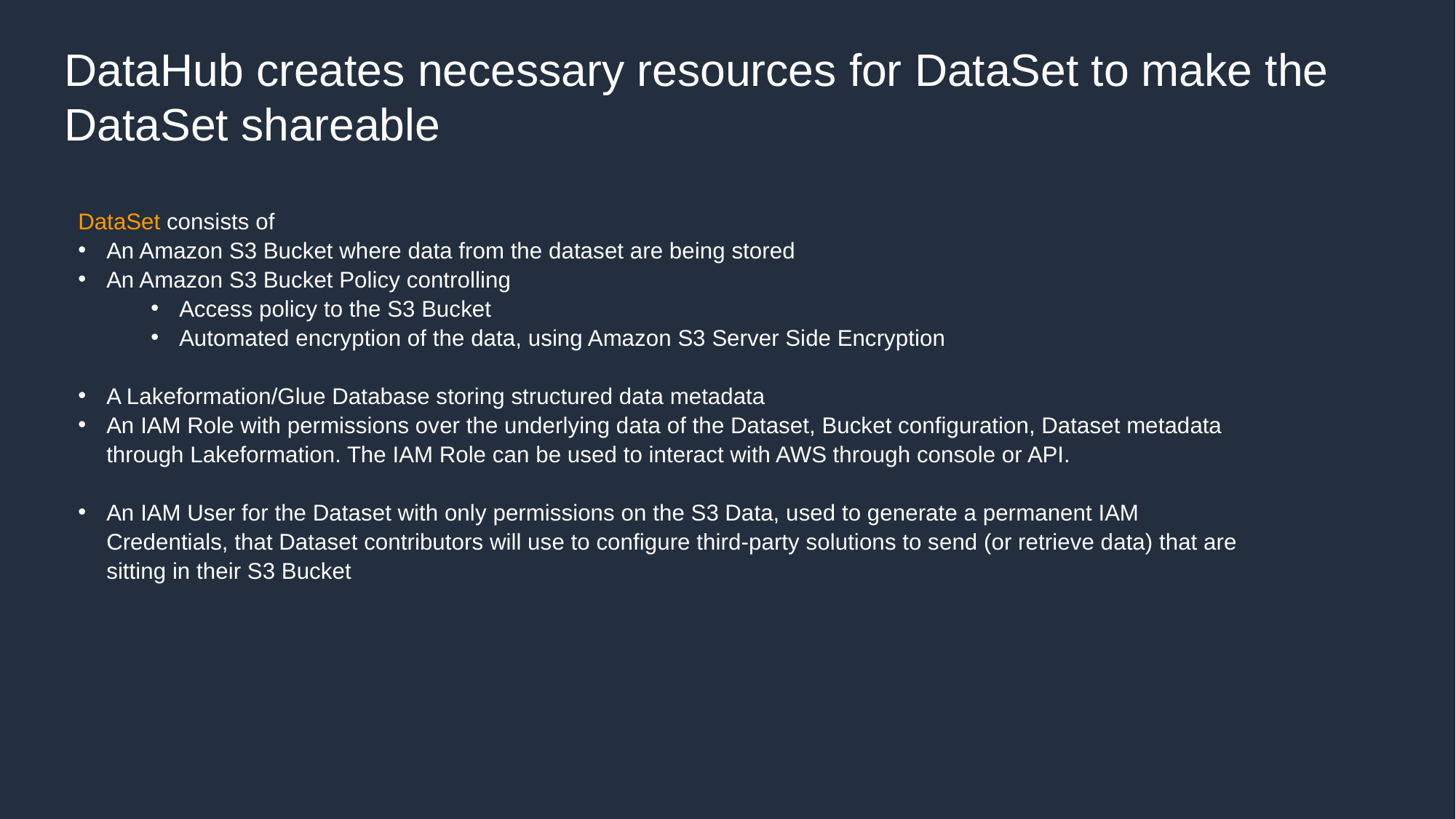

# DataHub creates necessary resources for DataSet to make the DataSet shareable
DataSet consists of
An Amazon S3 Bucket where data from the dataset are being stored
An Amazon S3 Bucket Policy controlling
Access policy to the S3 Bucket
Automated encryption of the data, using Amazon S3 Server Side Encryption

A Lakeformation/Glue Database storing structured data metadata
An IAM Role with permissions over the underlying data of the Dataset, Bucket configuration, Dataset metadata through Lakeformation. The IAM Role can be used to interact with AWS through console or API.

An IAM User for the Dataset with only permissions on the S3 Data, used to generate a permanent IAM Credentials, that Dataset contributors will use to configure third-party solutions to send (or retrieve data) that are sitting in their S3 Bucket